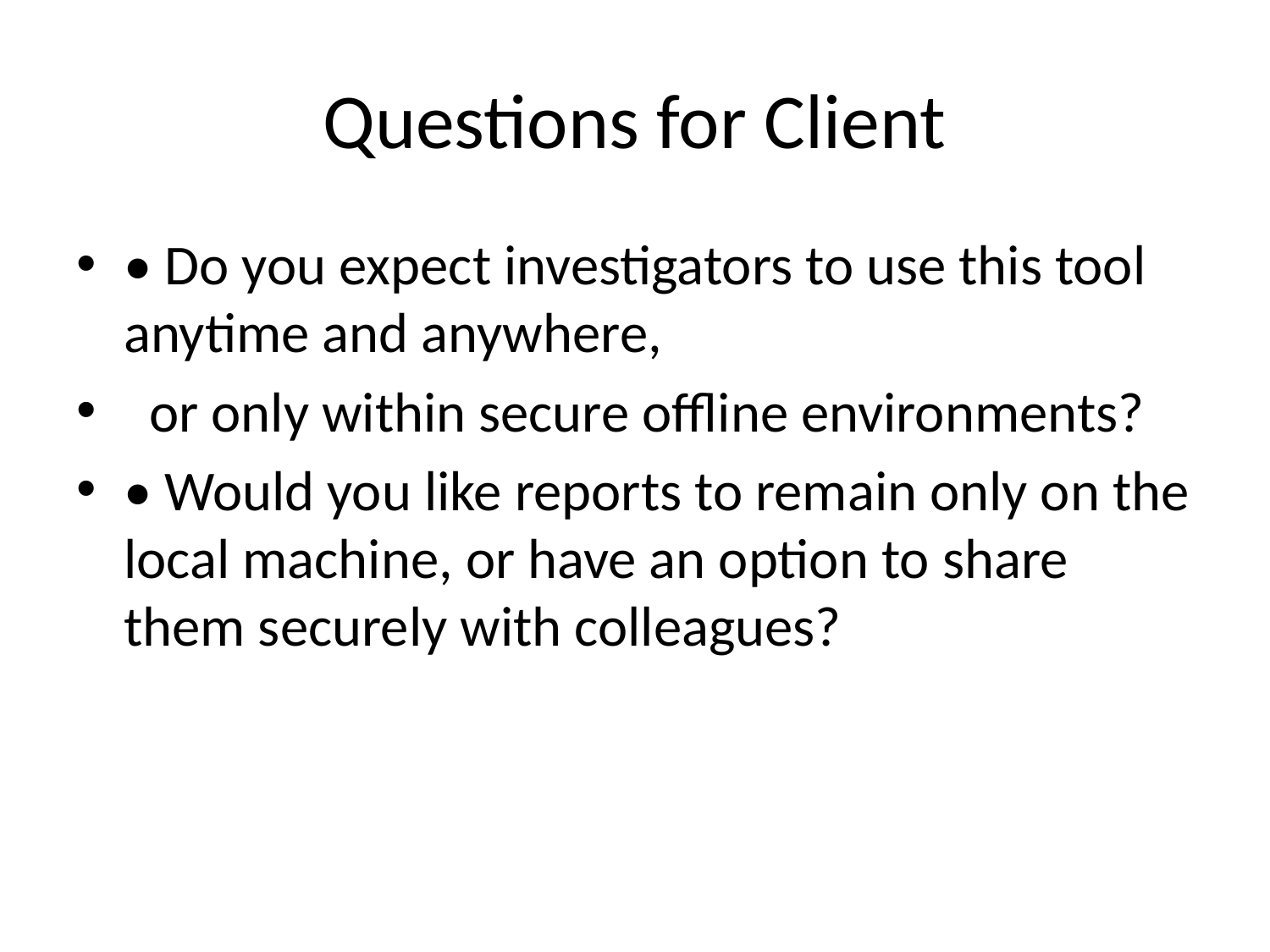

# Questions for Client
• Do you expect investigators to use this tool anytime and anywhere,
  or only within secure offline environments?
• Would you like reports to remain only on the local machine, or have an option to share them securely with colleagues?